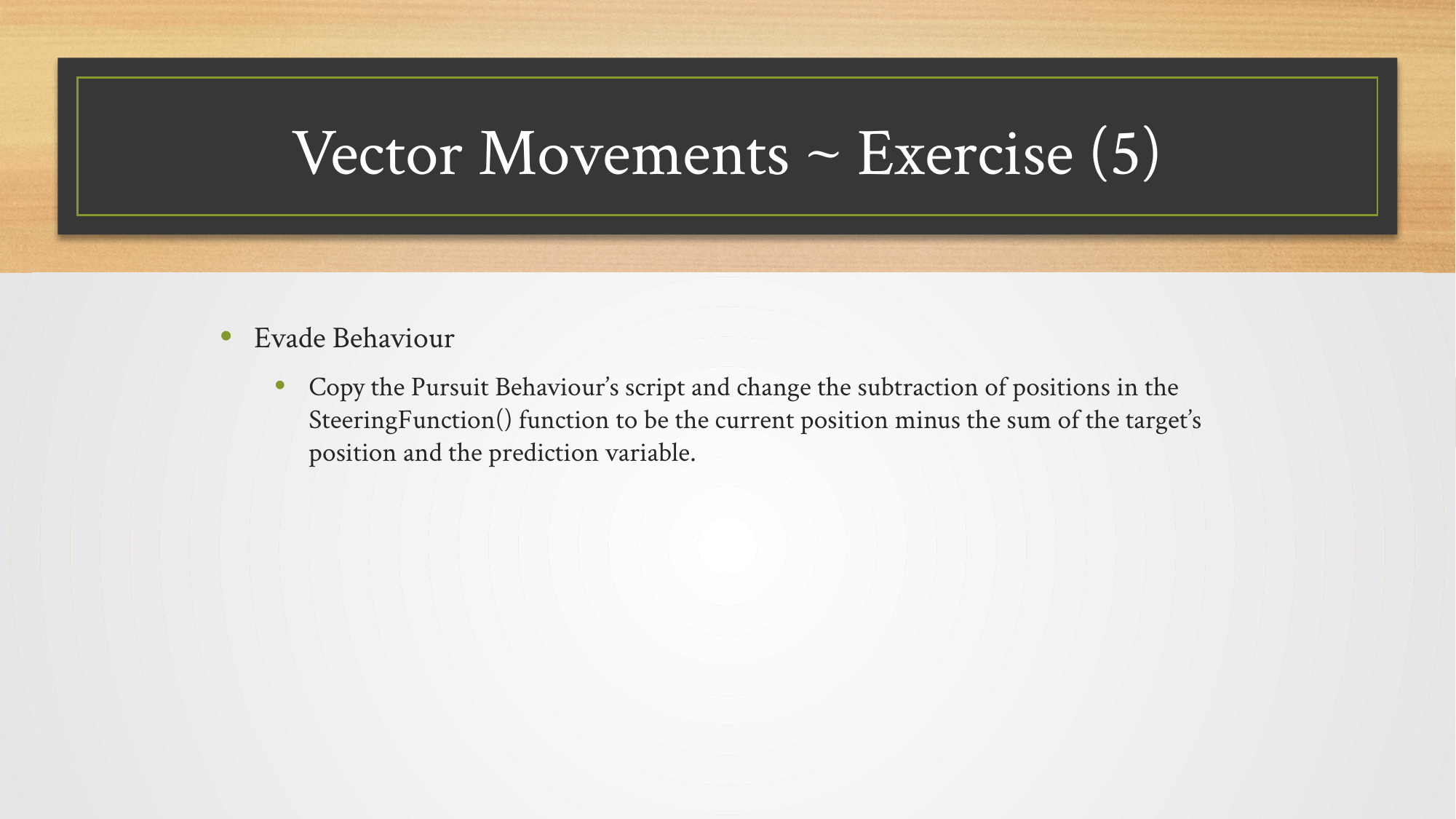

# Vector Movements ~ Exercise (5)

Evade Behaviour
Copy the Pursuit Behaviour’s script and change the subtraction of positions in the SteeringFunction() function to be the current position minus the sum of the target’s position and the prediction variable.